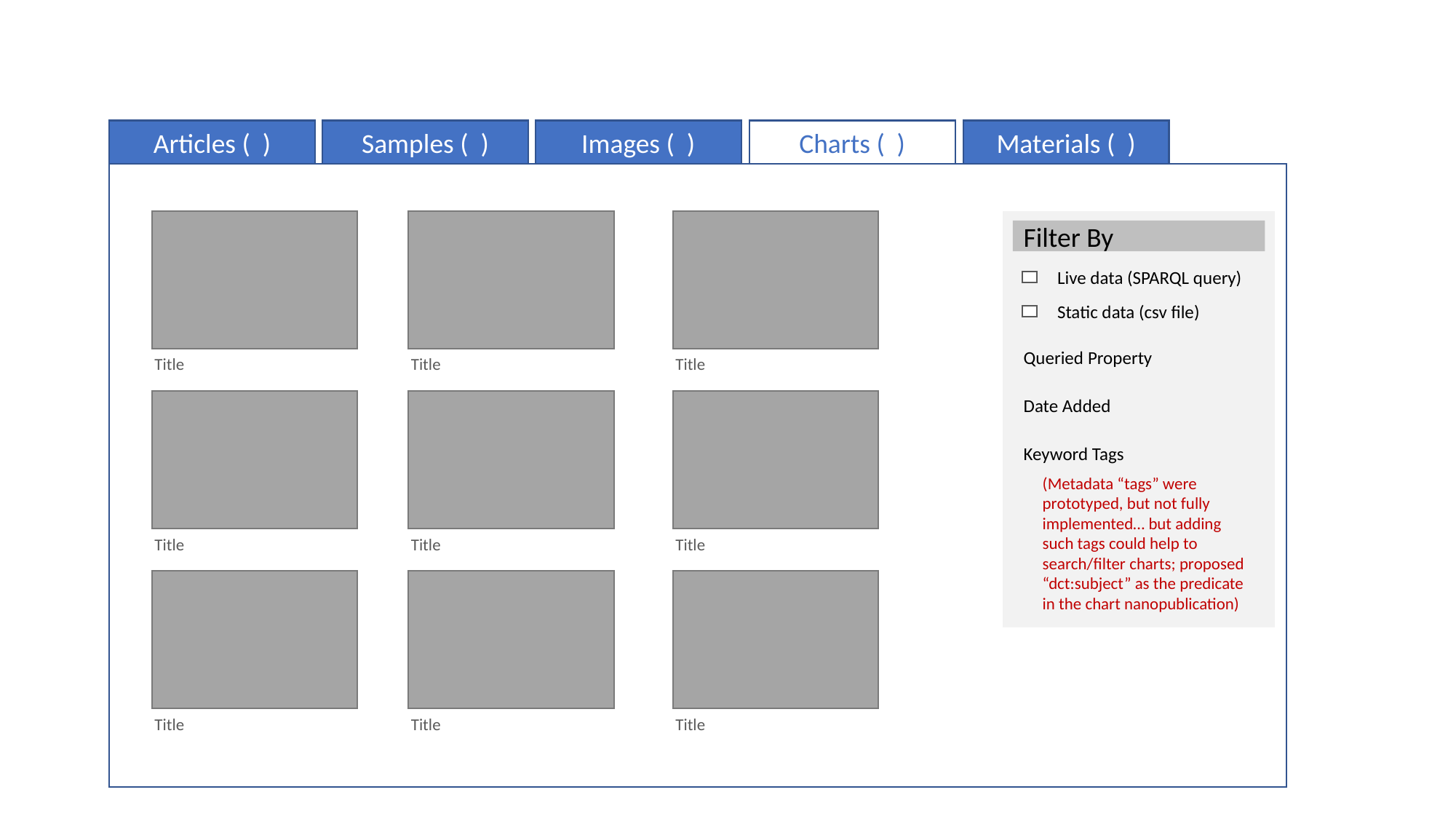

Articles (  )
Samples (  )
Images (  )
Charts (  )
Materials (  )

Title

Title

Title

Filter By
Live data (SPARQL query)

Static data (csv file)

Queried Property
Date Added

Title

Title

Title
Keyword Tags
(Metadata “tags” were prototyped, but not fully implemented… but adding such tags could help to search/filter charts; proposed “dct:subject” as the predicate in the chart nanopublication)

Title

Title

Title